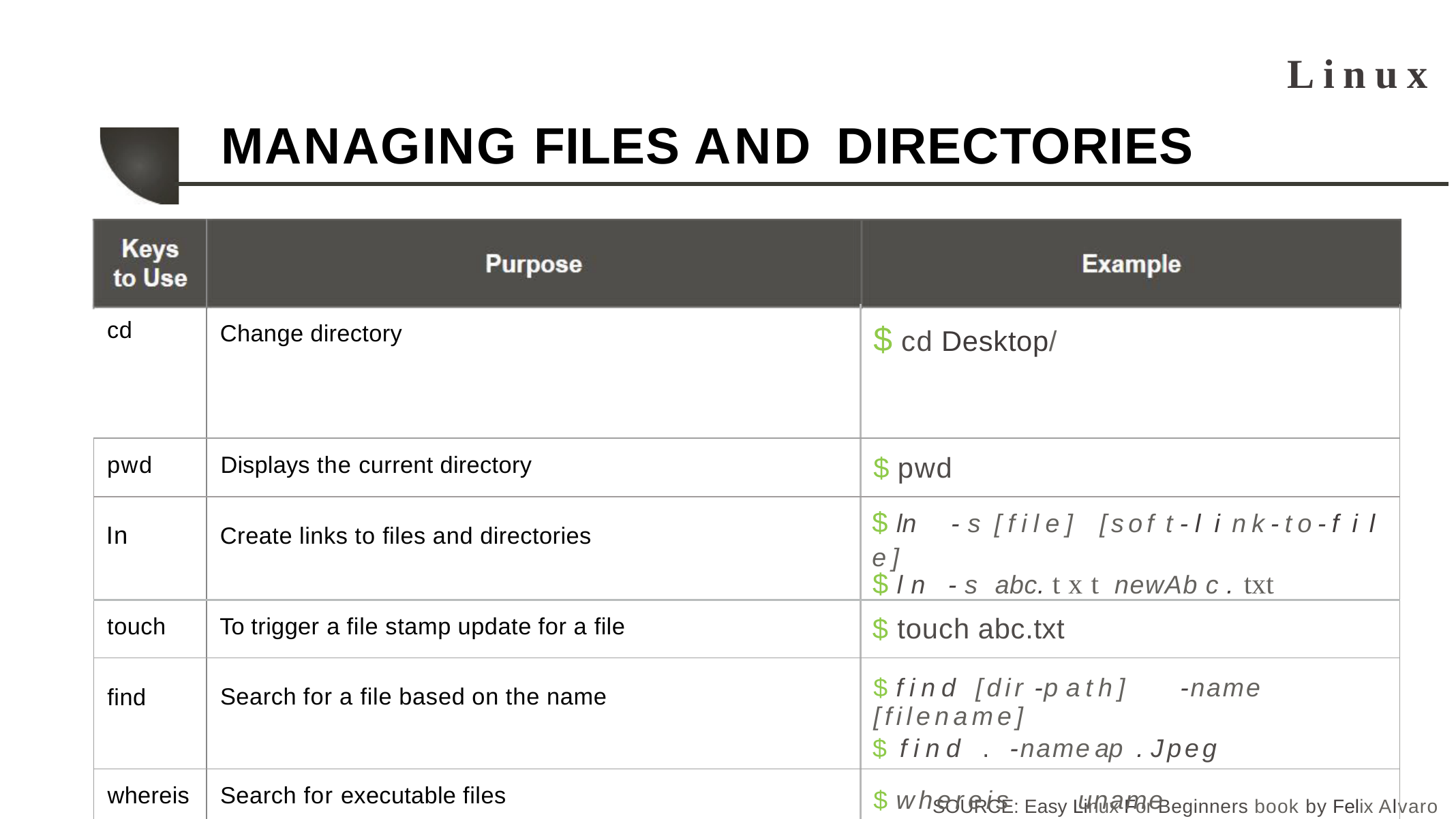

# Linux
MANAGING FILES AND DIRECTORIES

| cd |  |  |
| --- | --- | --- |
|  | Change directory | $ cd Desktop/ |
| pwd | Displays the current directory | $ pwd |
| In | Create links to files and directories | $ln - s [file] [sof t-l i nk-to-f i l e] $ln -s abc. txt newAb c . txt |
| touch | To trigger a file stamp update for a file | $ touch abc.txt |
| find | Search for a file based on the name | $find [dir -p ath] -name [filename] $ find . -name ap . Jpeg |
| whereis | Search for executable files | $whereis uname |
| which | Search for files in the directories part of the PATH variable | $ which uname |

SOURCE: Easy Linux For Beginners book by Felix Alvaro